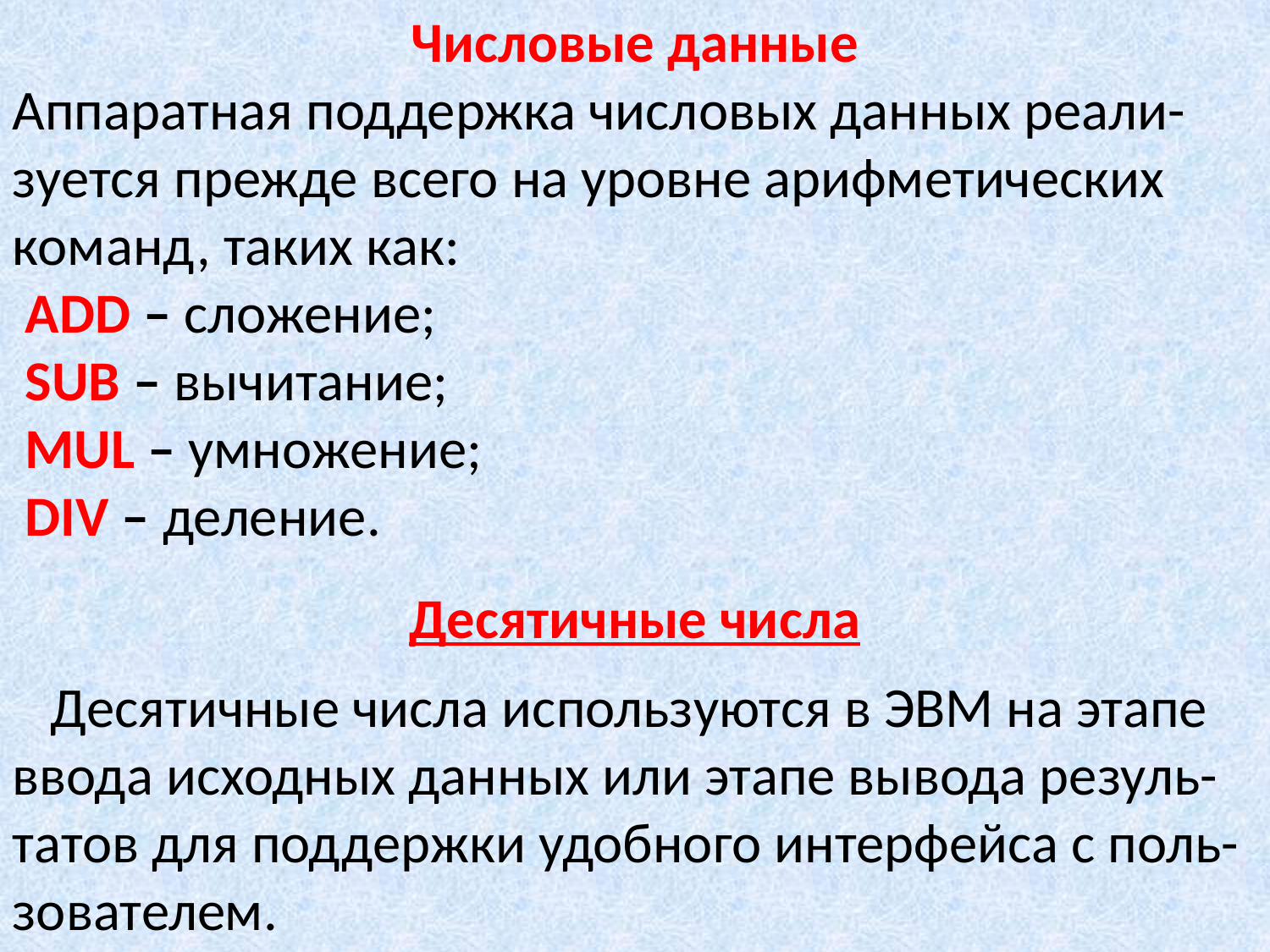

Числовые данные
Аппаратная поддержка числовых данных реали-зуется прежде всего на уровне арифметических команд, таких как:
 ADD – сложение;
 SUB – вычитание;
 MUL – умножение;
 DIV – деление.

Десятичные числа

   Десятичные числа используются в ЭВМ на этапе ввода исходных данных или этапе вывода резуль-татов для поддержки удобного интерфейса с поль-зователем.